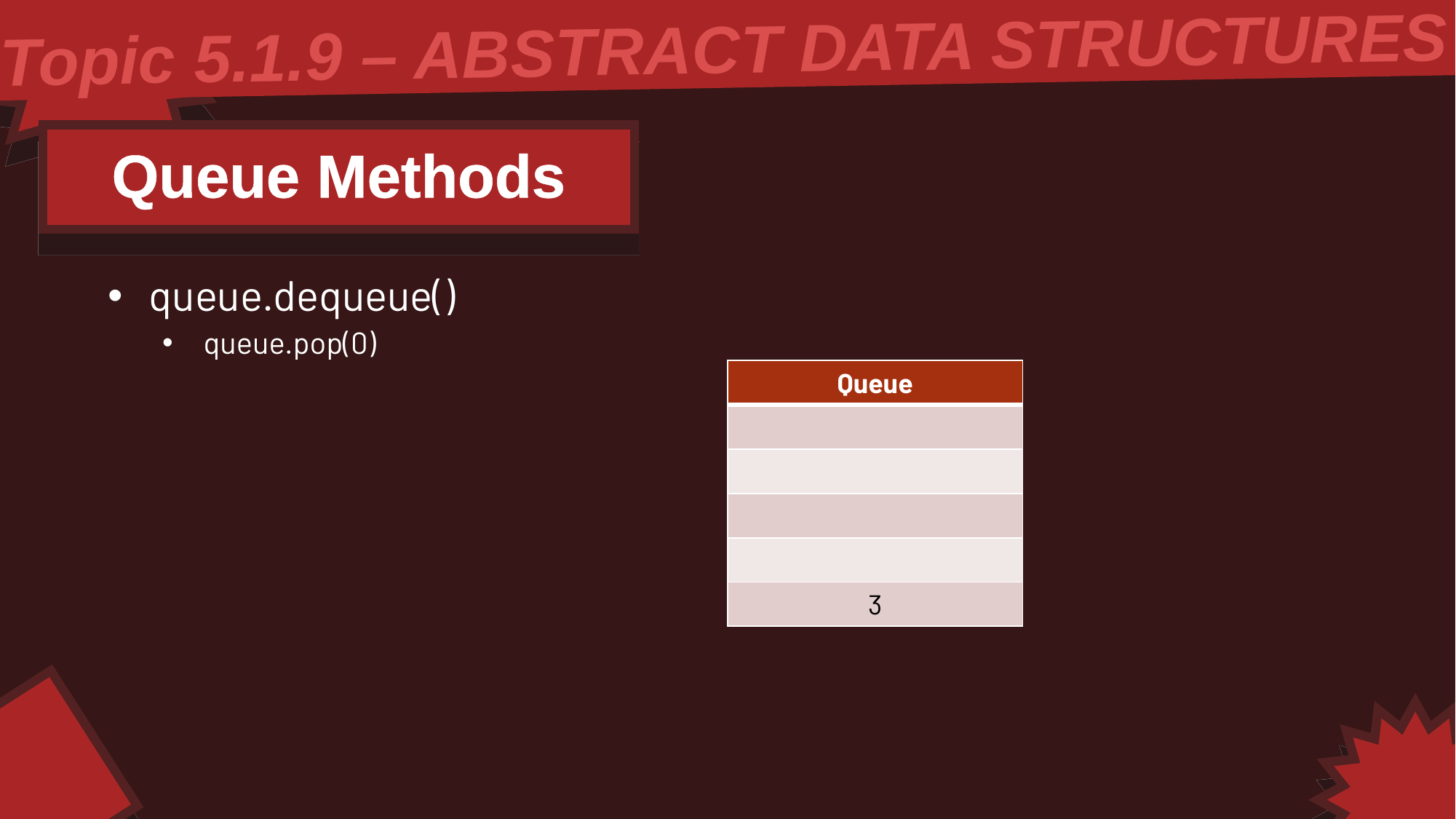

Topic 5.1.9 – ABSTRACT DATA STRUCTURES

Queue Methods
queue.dequeue()
queue.pop(0)
| Queue |
| --- |
|  |
|  |
|  |
|  |
| 3 |